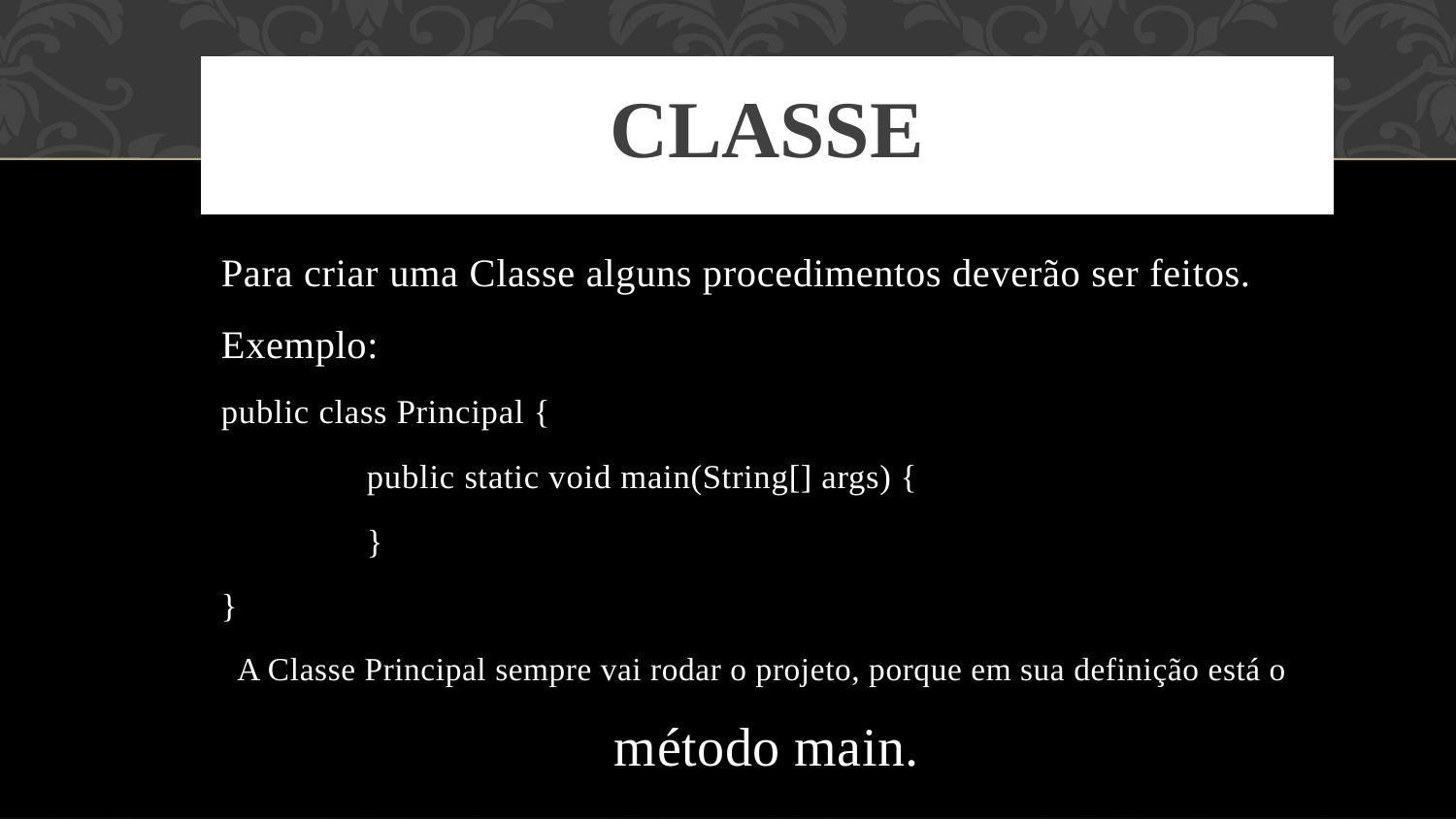

# Classe

Para criar uma Classe alguns procedimentos deverão ser feitos.
Exemplo:
public class Principal {
	public static void main(String[] args) {
	}
}
A Classe Principal sempre vai rodar o projeto, porque em sua definição está o
método main.